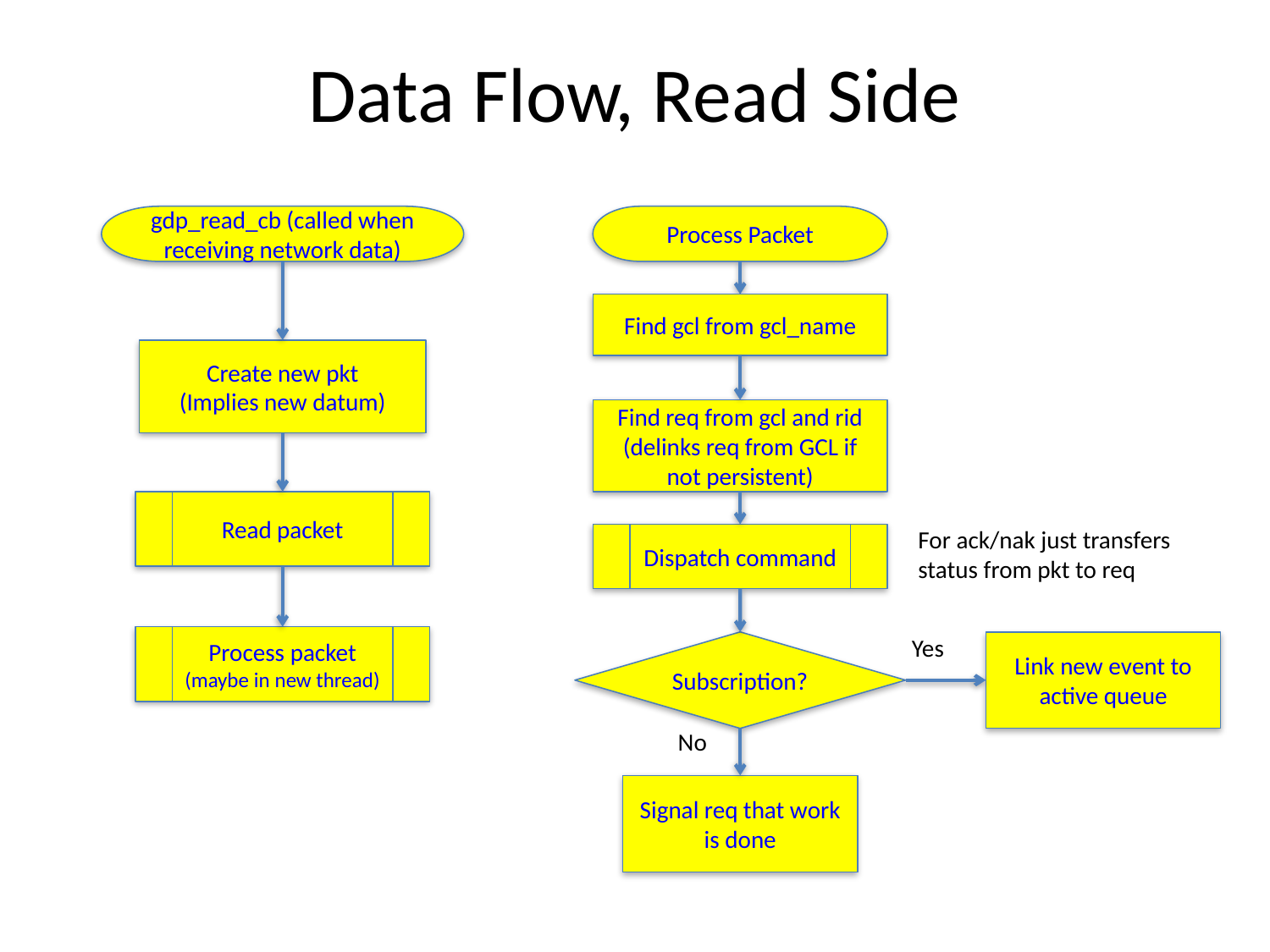

# Data Flow, Read Side
gdp_read_cb (called when receiving network data)
Process Packet
Find gcl from gcl_name
Create new pkt
(Implies new datum)
Find req from gcl and rid
(delinks req from GCL if not persistent)
Read packet
For ack/nak just transfers status from pkt to req
Dispatch command
Yes
Process packet (maybe in new thread)
Subscription?
Link new event to active queue
No
Signal req that work is done